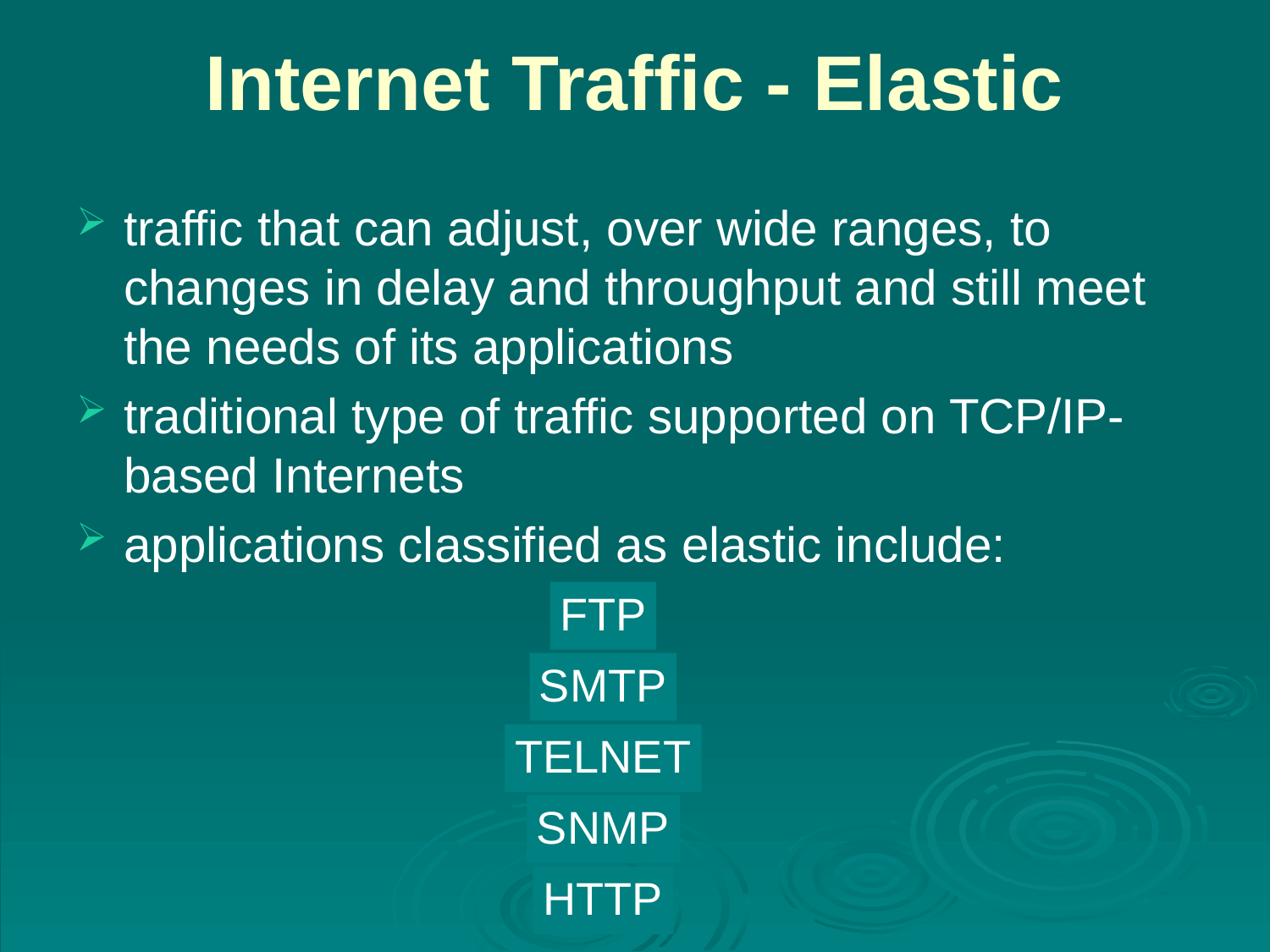

# Internet Traffic - Elastic
traffic that can adjust, over wide ranges, to changes in delay and throughput and still meet the needs of its applications
traditional type of traffic supported on TCP/IP-based Internets
applications classified as elastic include:
FTP
SMTP
TELNET
SNMP
HTTP